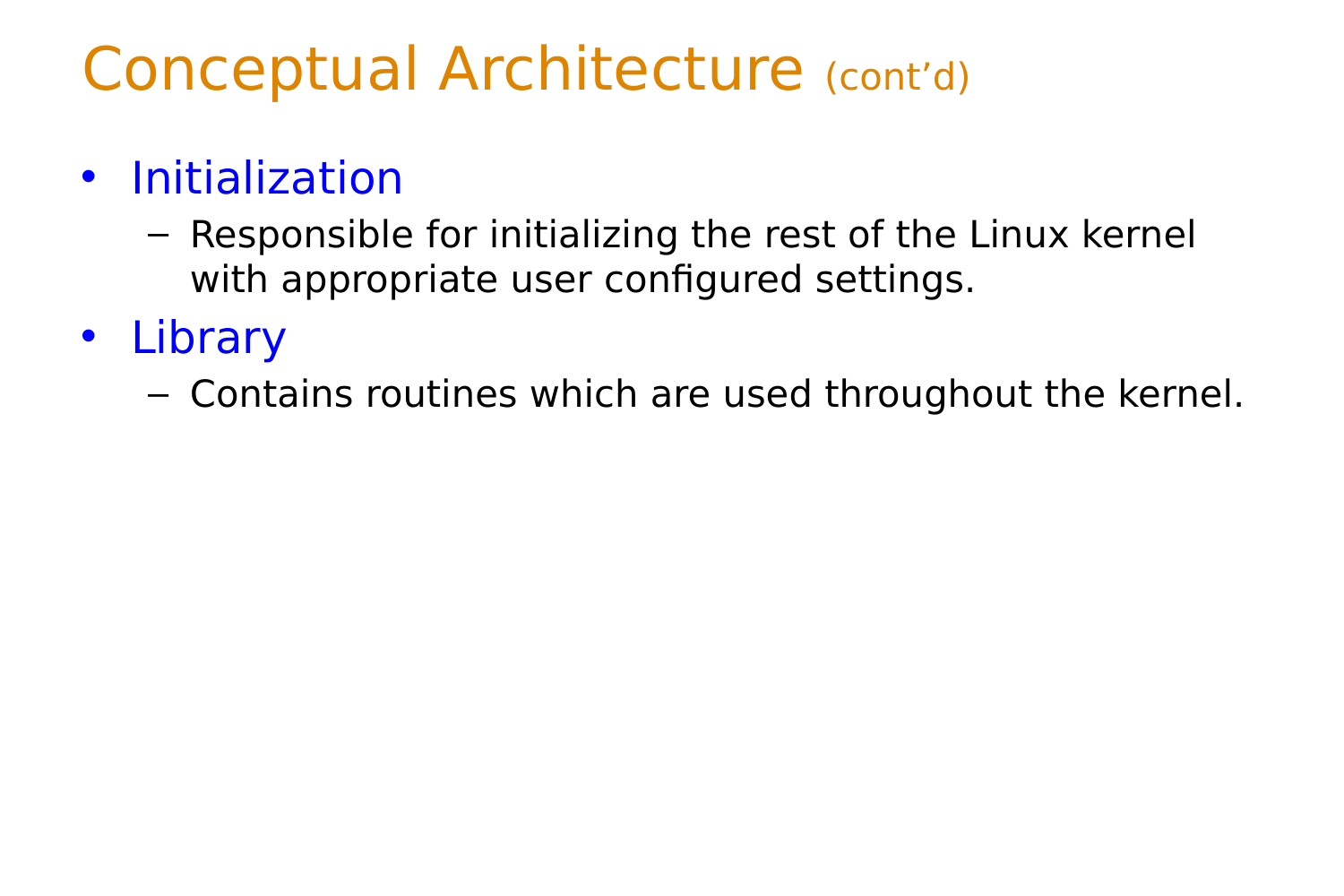

# Conceptual Architecture (cont’d)
Initialization
Responsible for initializing the rest of the Linux kernel with appropriate user configured settings.
Library
Contains routines which are used throughout the kernel.